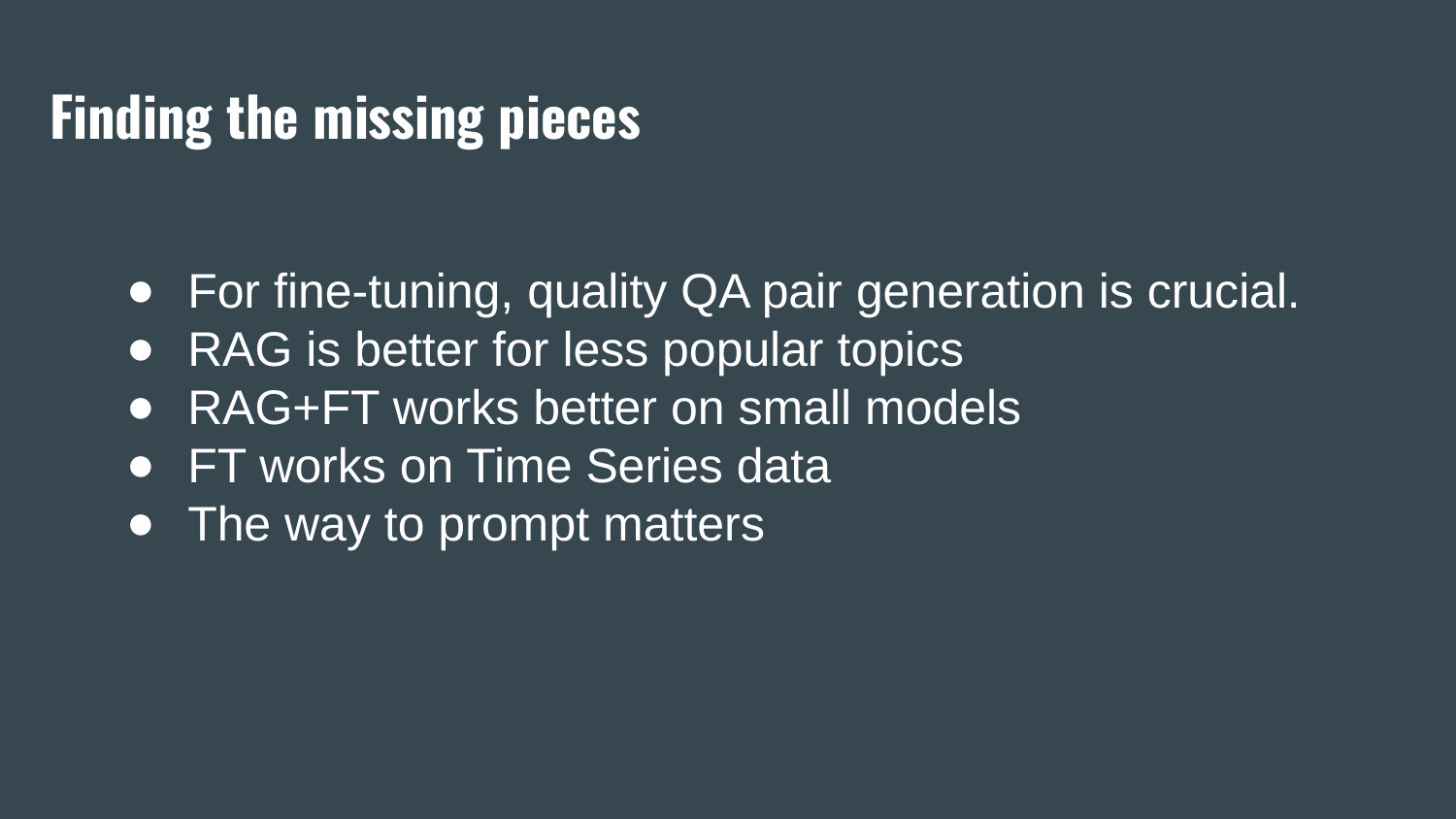

# Finding the missing pieces
For fine-tuning, quality QA pair generation is crucial.
RAG is better for less popular topics
RAG+FT works better on small models
FT works on Time Series data
The way to prompt matters